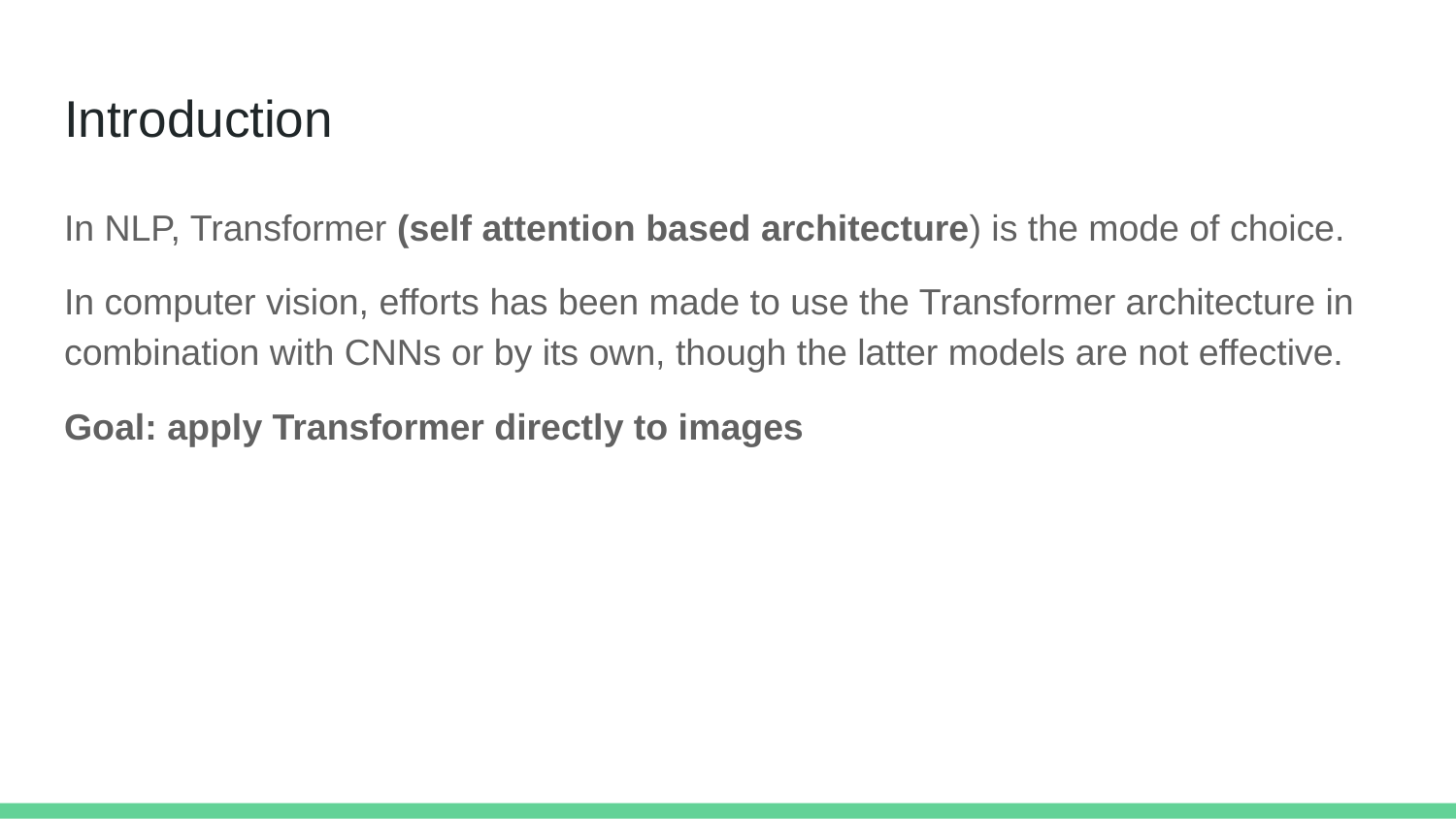

# Introduction
In NLP, Transformer (self attention based architecture) is the mode of choice.
In computer vision, efforts has been made to use the Transformer architecture in combination with CNNs or by its own, though the latter models are not effective.
Goal: apply Transformer directly to images